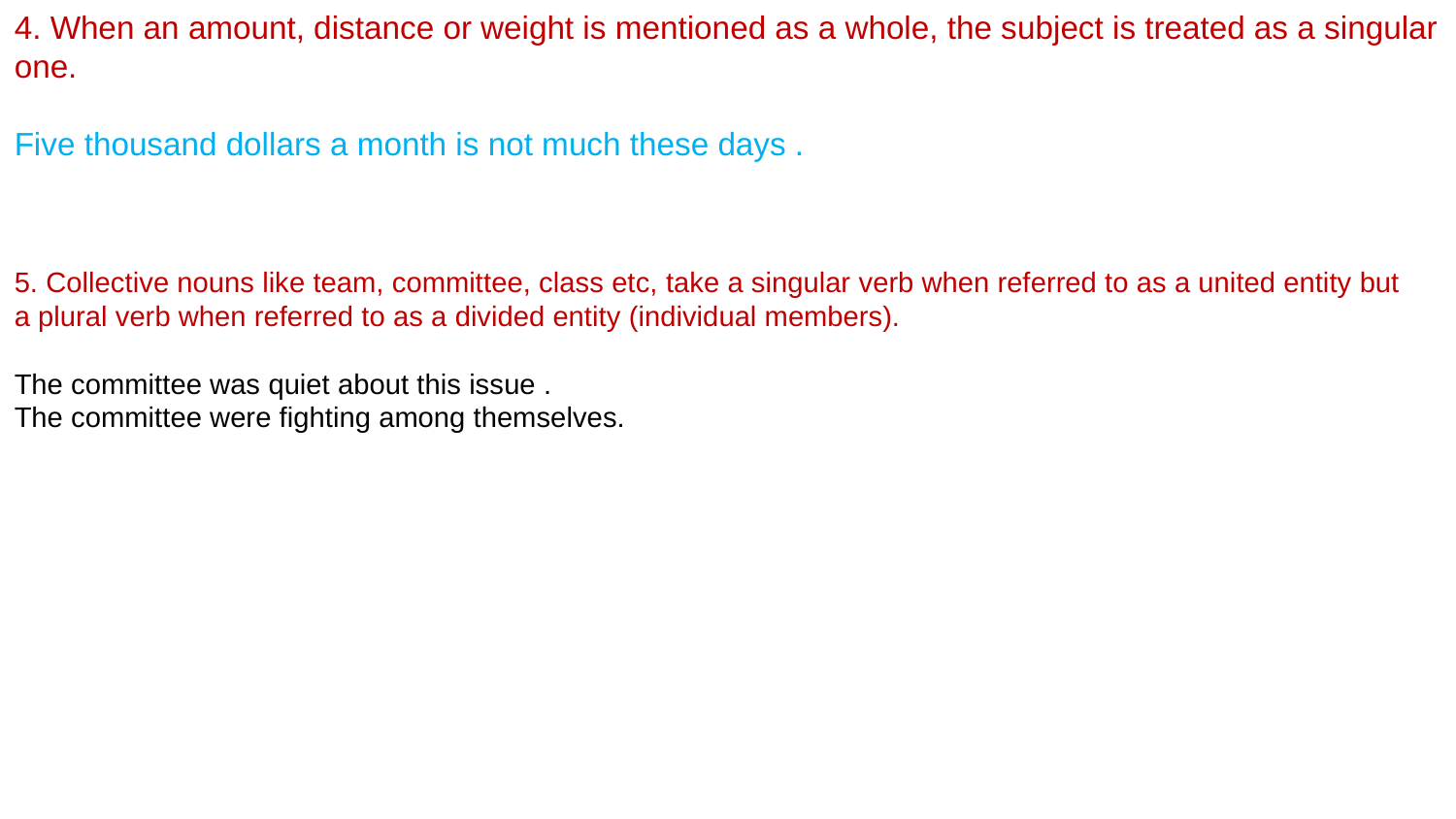

4. When an amount, distance or weight is mentioned as a whole, the subject is treated as a singular one.

Five thousand dollars a month is not much these days .

5. Collective nouns like team, committee, class etc, take a singular verb when referred to as a united entity but
a plural verb when referred to as a divided entity (individual members).

The committee was quiet about this issue .
The committee were fighting among themselves.